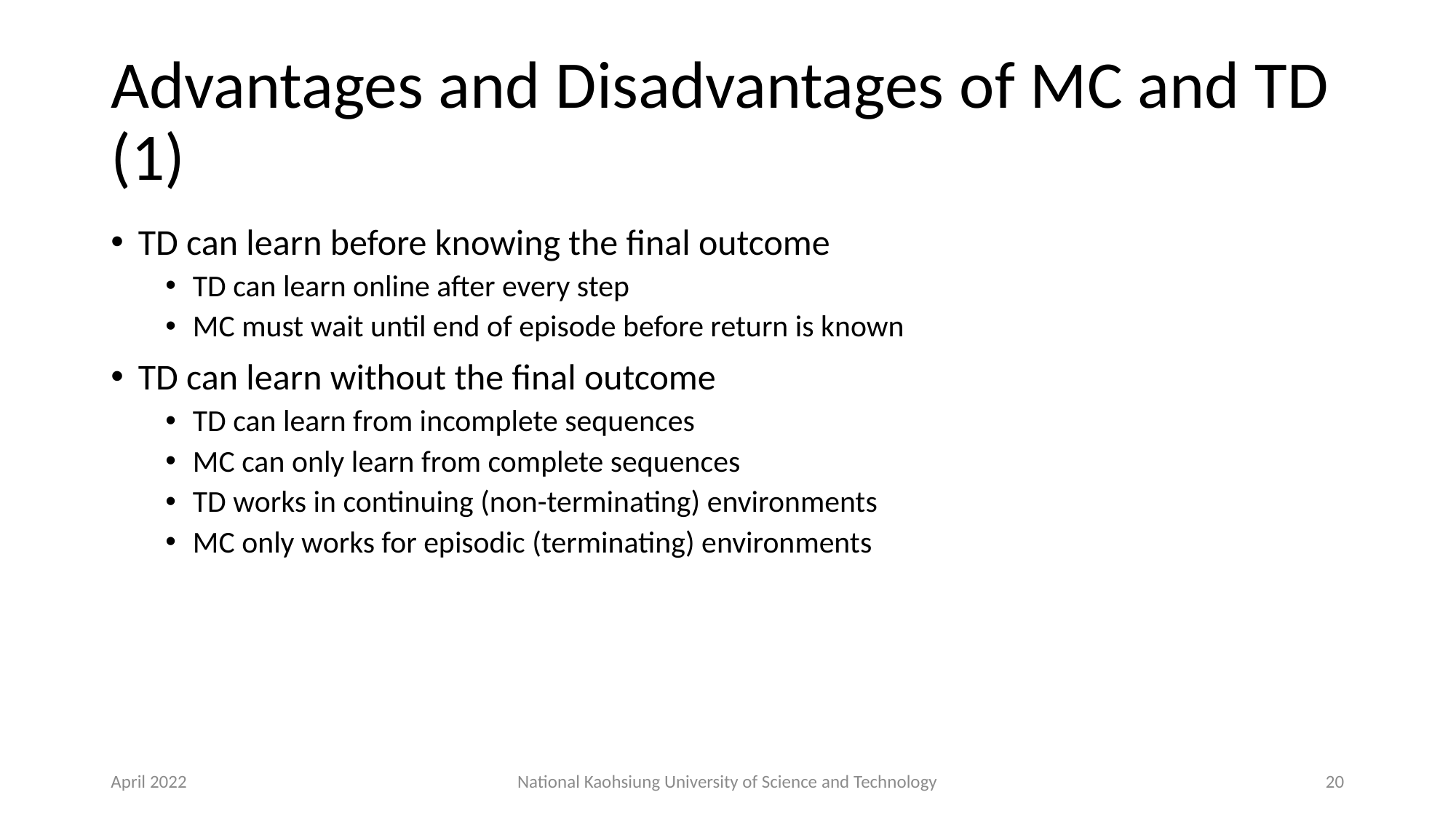

# Advantages and Disadvantages of MC and TD (1)
TD can learn before knowing the final outcome
TD can learn online after every step
MC must wait until end of episode before return is known
TD can learn without the final outcome
TD can learn from incomplete sequences
MC can only learn from complete sequences
TD works in continuing (non-terminating) environments
MC only works for episodic (terminating) environments
April 2022
National Kaohsiung University of Science and Technology
20